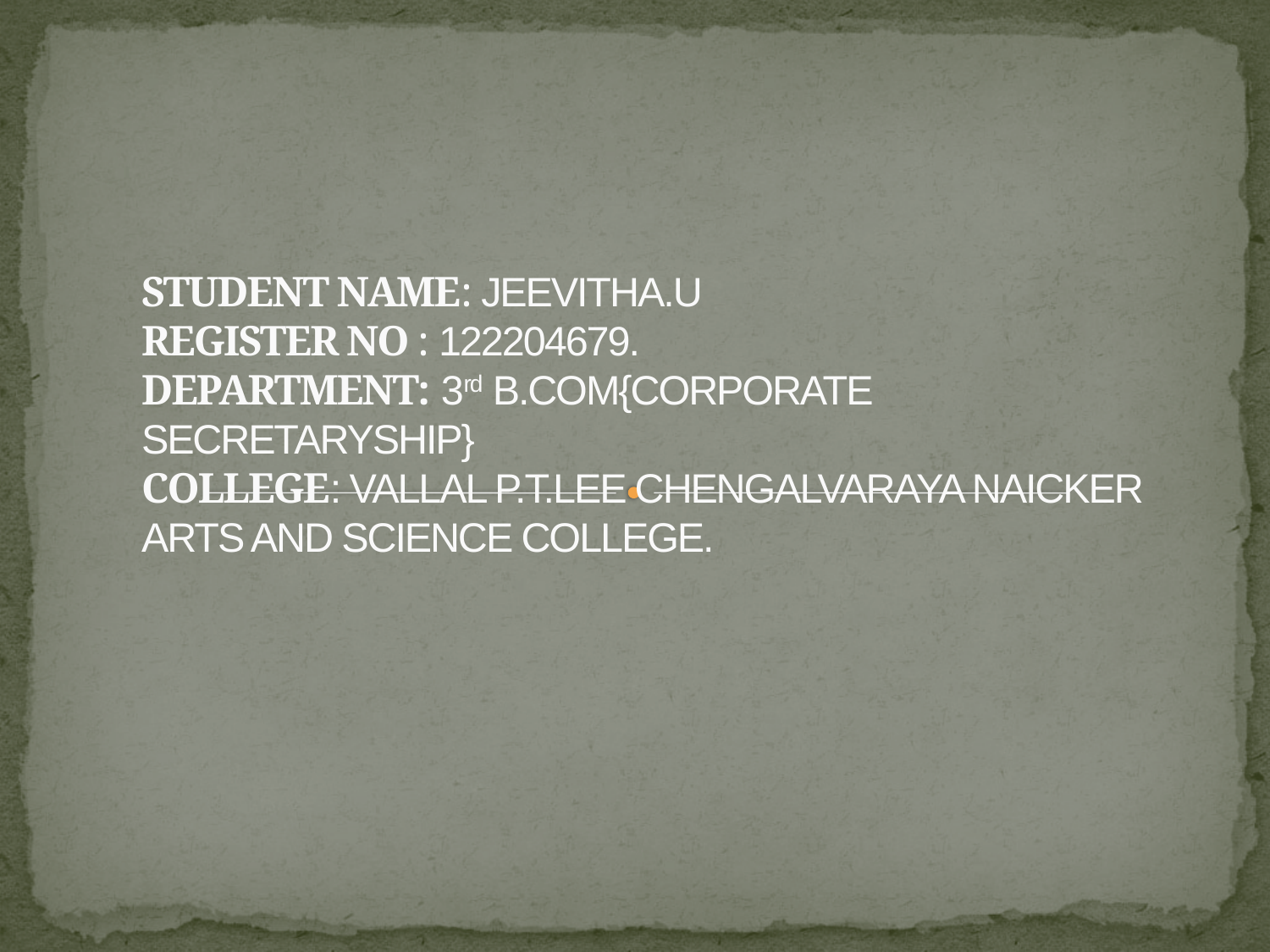

# STUDENT NAME: JEEVITHA.U REGISTER NO : 122204679. DEPARTMENT: 3rd B.COM{CORPORATE SECRETARYSHIP} COLLEGE: VALLAL P.T.LEE CHENGALVARAYA NAICKER ARTS AND SCIENCE COLLEGE.